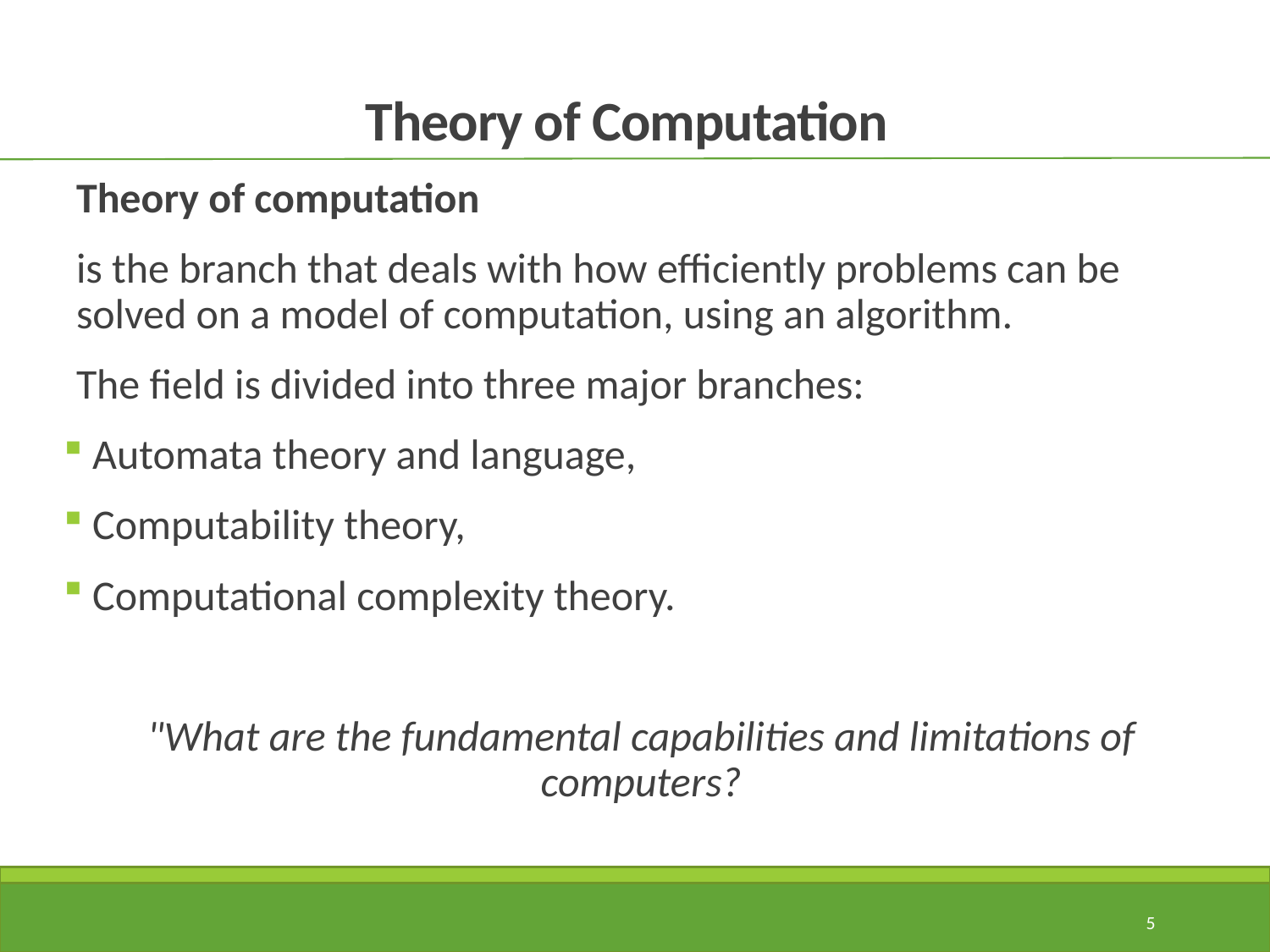

# Theory of Computation
Theory of computation
is the branch that deals with how efficiently problems can be solved on a model of computation, using an algorithm.
The field is divided into three major branches:
 Automata theory and language,
 Computability theory,
 Computational complexity theory.

"What are the fundamental capabilities and limitations of computers?
5